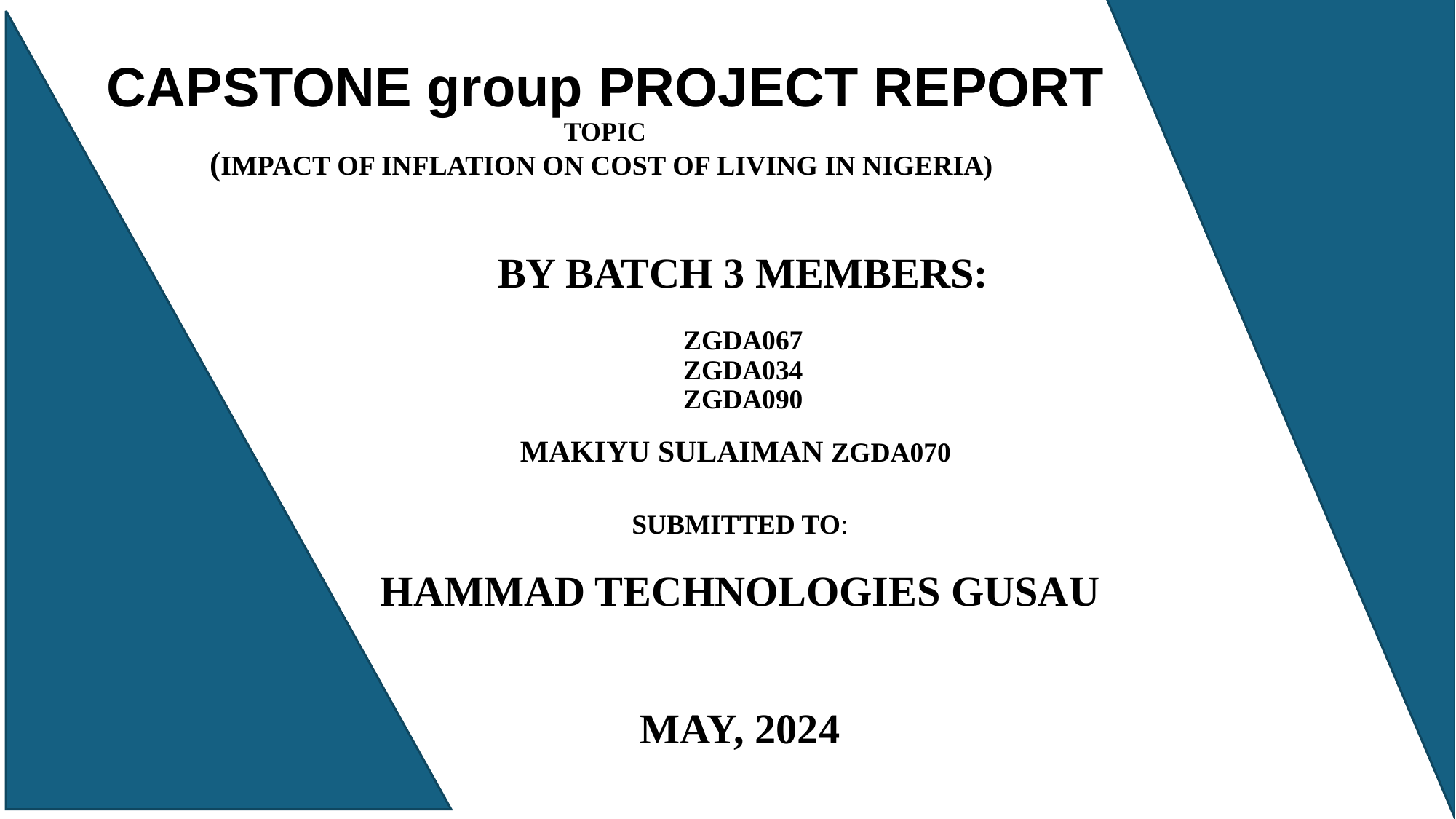

CAPSTONE group PROJECT REPORT
TOPIC
(IMPACT OF INFLATION ON COST OF LIVING IN NIGERIA)

BY BATCH 3 MEMBERS:

ZGDA067
ZGDA034
ZGDA090
MAKIYU SULAIMAN ZGDA070
SUBMITTED TO:

HAMMAD TECHNOLOGIES GUSAU

MAY, 2024